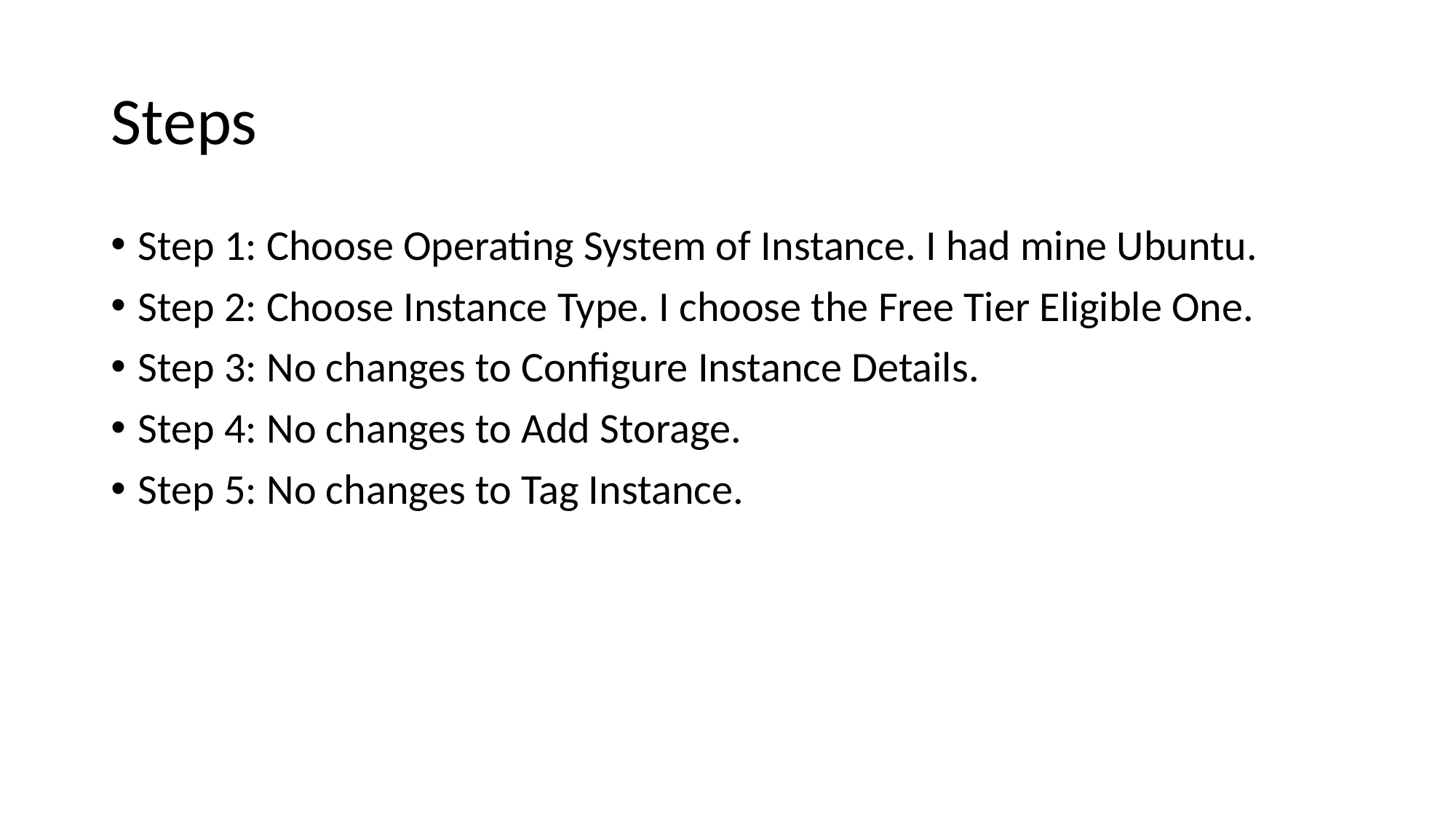

# Steps
Step 1: Choose Operating System of Instance. I had mine Ubuntu.
Step 2: Choose Instance Type. I choose the Free Tier Eligible One.
Step 3: No changes to Configure Instance Details.
Step 4: No changes to Add Storage.
Step 5: No changes to Tag Instance.